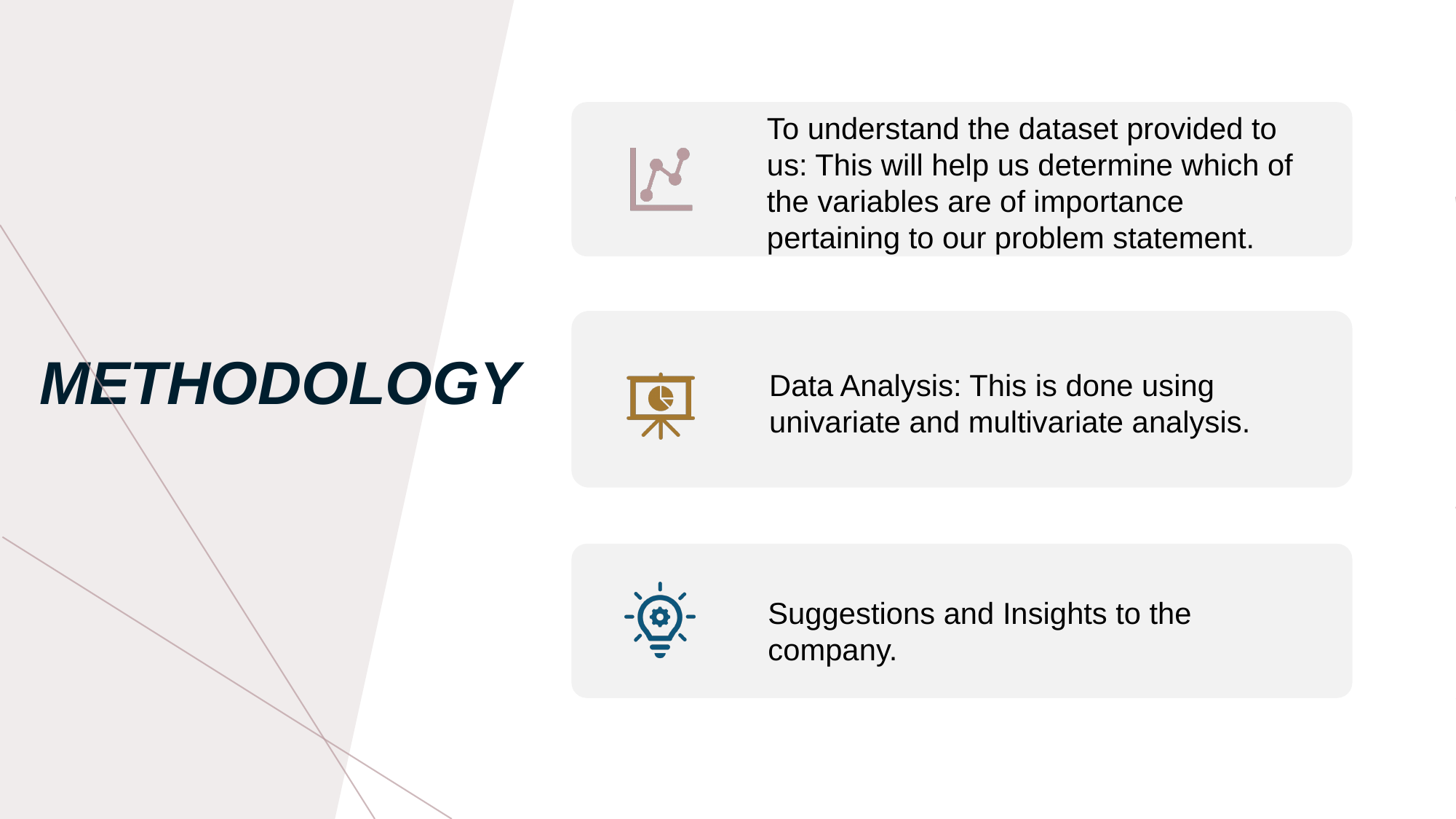

To understand the dataset provided to us: This will help us determine which of the variables are of importance pertaining to our problem statement.
Data Analysis: This is done using univariate and multivariate analysis.
Suggestions and Insights to the company.
# METHODOLOGY